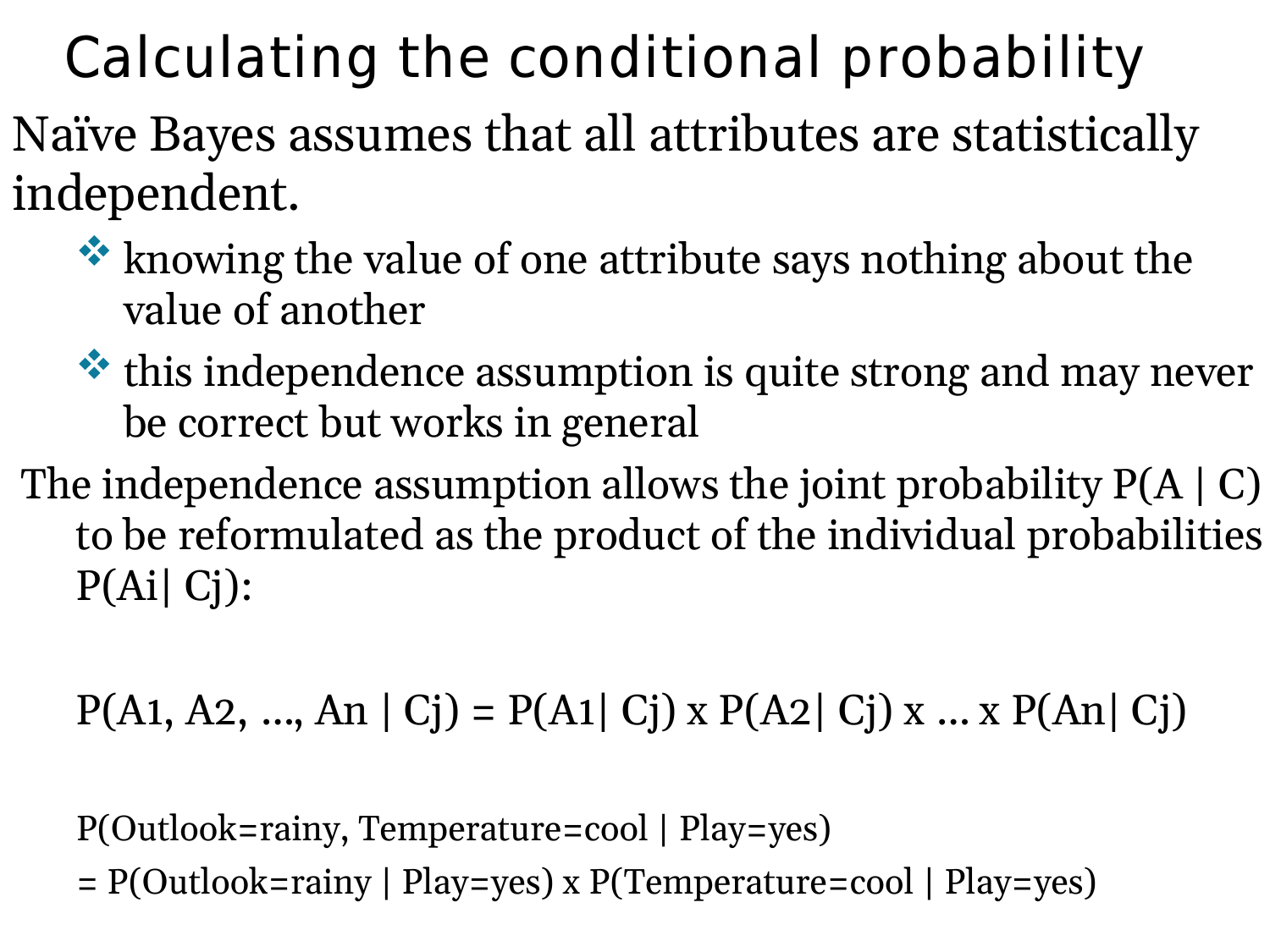

# Calculating the conditional probability
Naïve Bayes assumes that all attributes are statistically independent.
knowing the value of one attribute says nothing about the value of another
this independence assumption is quite strong and may never be correct but works in general
The independence assumption allows the joint probability P(A | C) to be reformulated as the product of the individual probabilities P(Ai| Cj):

P(A1, A2, …, An | Cj) = P(A1| Cj) x P(A2| Cj) x … x P(An| Cj)

P(Outlook=rainy, Temperature=cool | Play=yes)
= P(Outlook=rainy | Play=yes) x P(Temperature=cool | Play=yes)